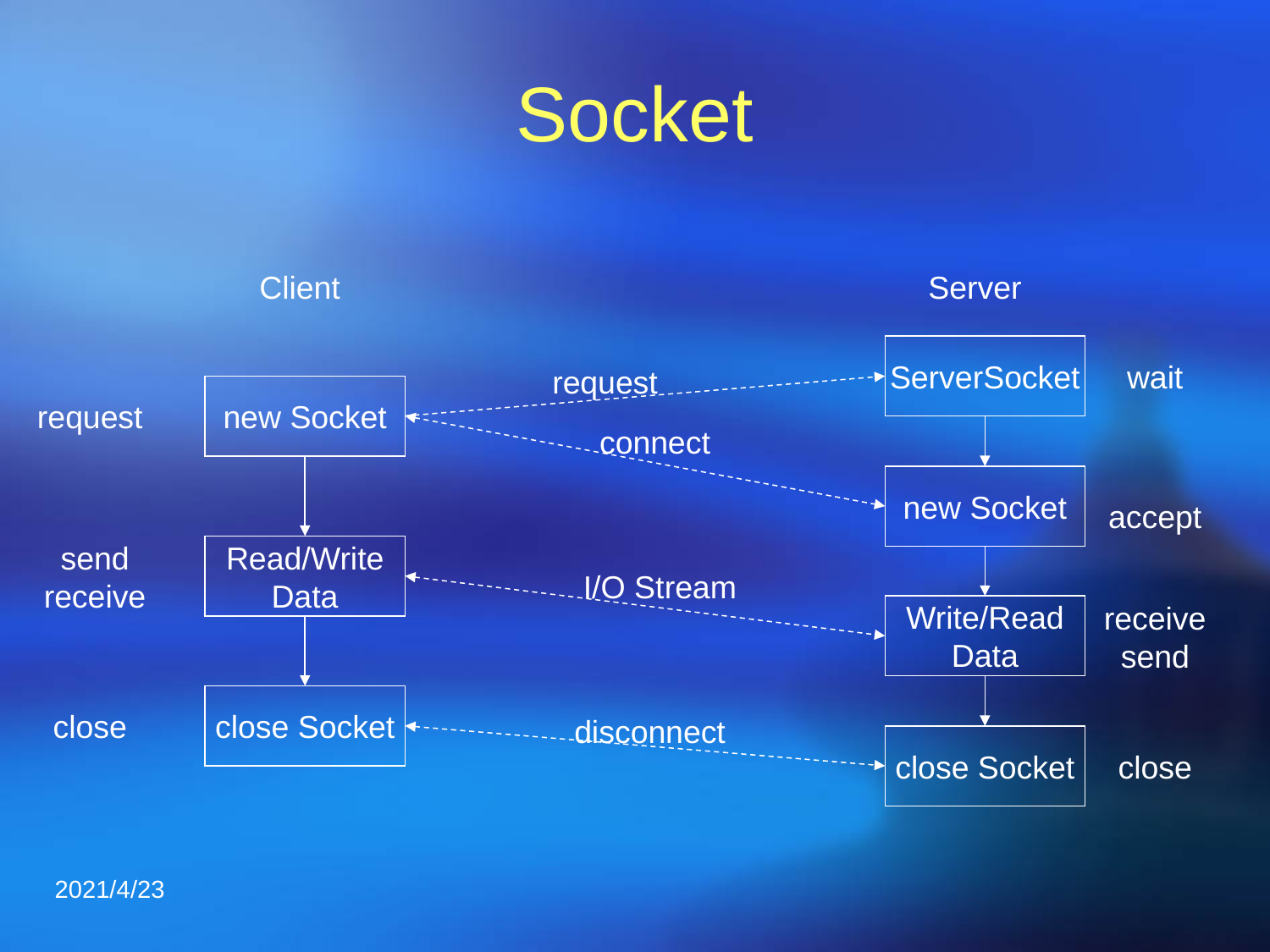

# Socket
Client
Server
ServerSocket
wait
request
new Socket
request
connect
new Socket
accept
Read/Write
Data
send
receive
I/O Stream
Write/Read
Data
receive
send
close Socket
close
disconnect
close Socket
close
2021/4/23